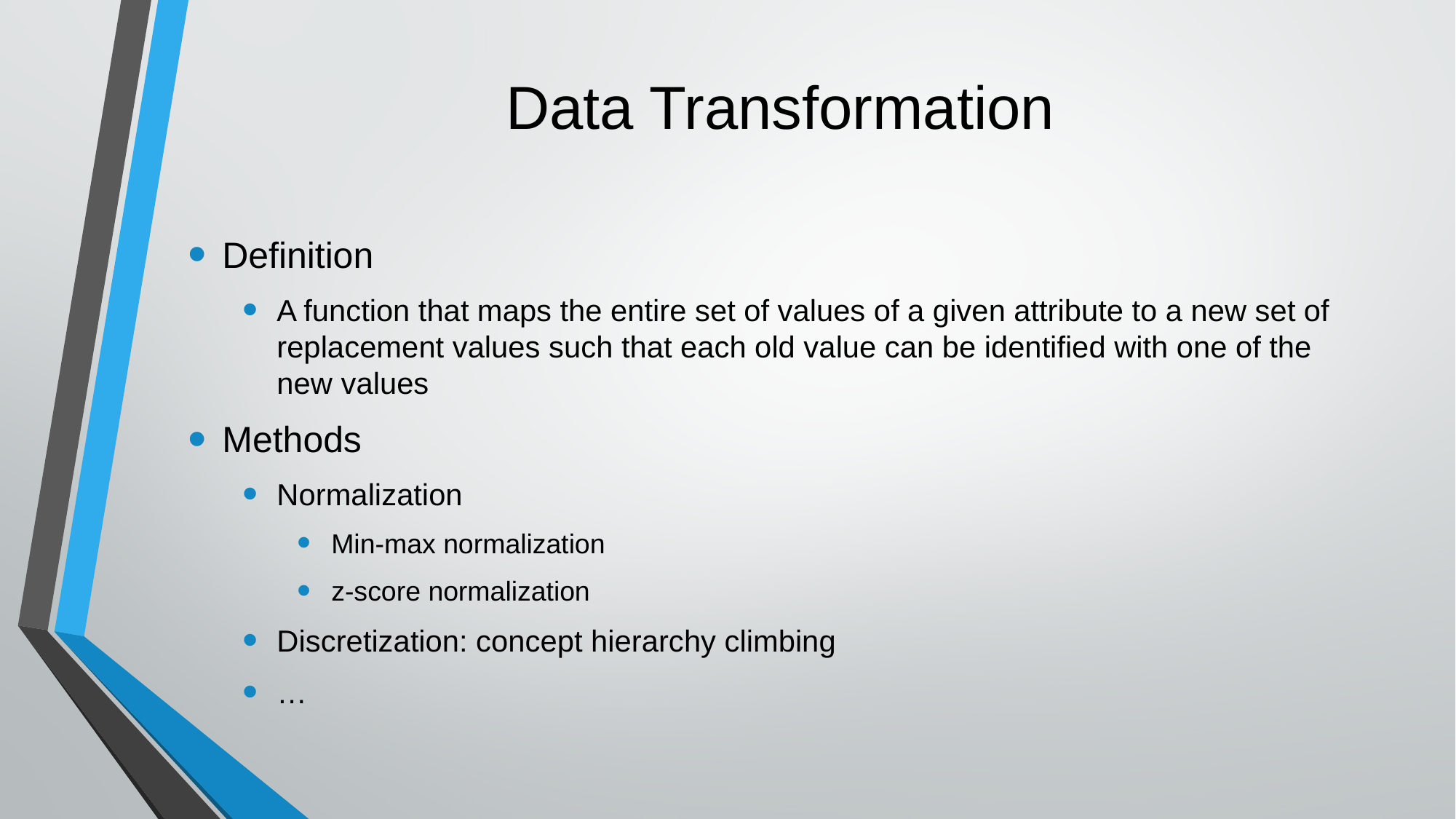

# Data Transformation
Definition
A function that maps the entire set of values of a given attribute to a new set of replacement values such that each old value can be identified with one of the new values
Methods
Normalization
Min-max normalization
z-score normalization
Discretization: concept hierarchy climbing
…